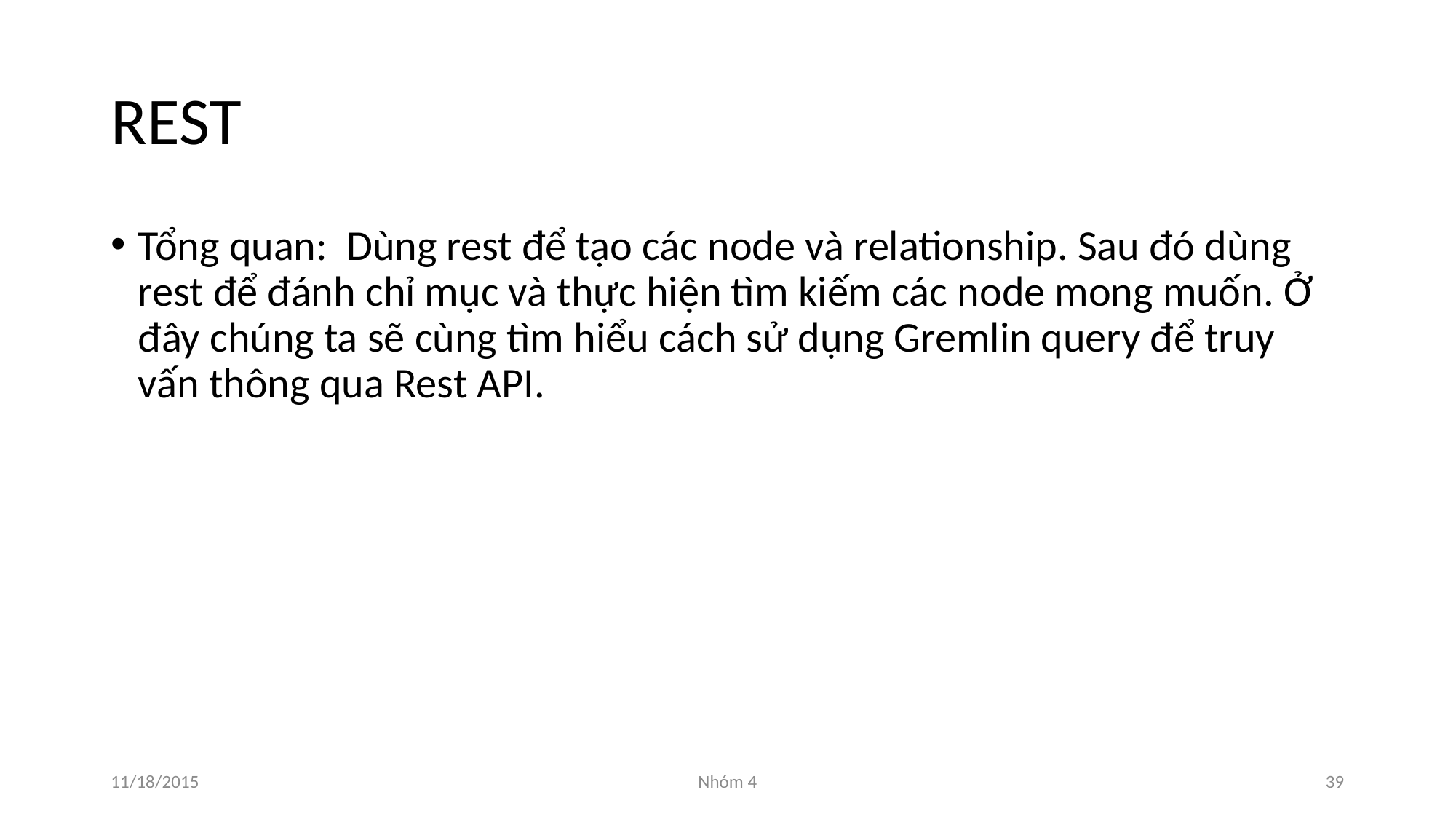

# REST
Tổng quan:  Dùng rest để tạo các node và relationship. Sau đó dùng rest để đánh chỉ mục và thực hiện tìm kiếm các node mong muốn. Ở đây chúng ta sẽ cùng tìm hiểu cách sử dụng Gremlin query để truy vấn thông qua Rest API.

11/18/2015
Nhóm 4
39